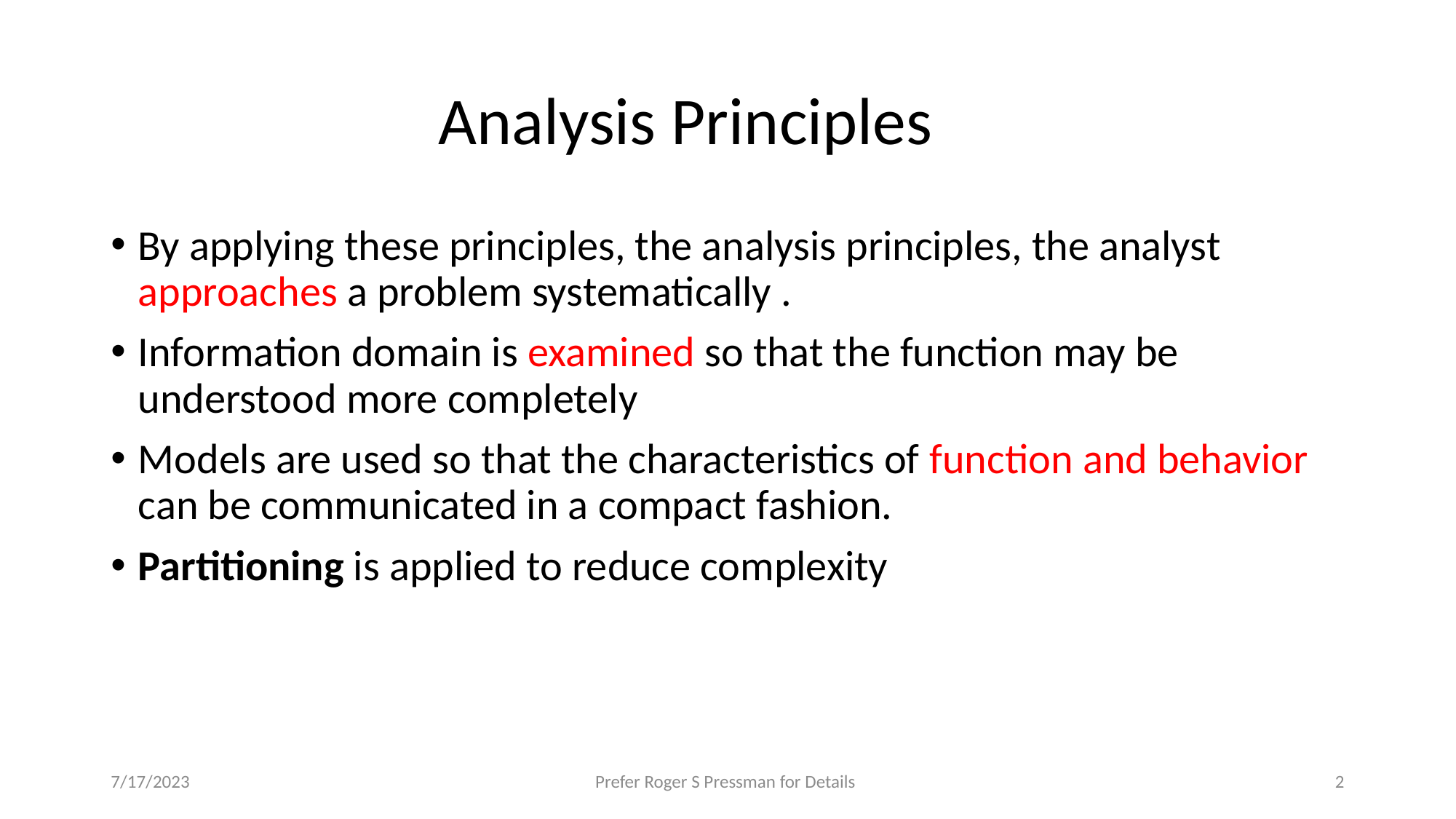

# Analysis Principles
By applying these principles, the analysis principles, the analyst approaches a problem systematically .
Information domain is examined so that the function may be understood more completely
Models are used so that the characteristics of function and behavior can be communicated in a compact fashion.
Partitioning is applied to reduce complexity
7/17/2023
Prefer Roger S Pressman for Details
2